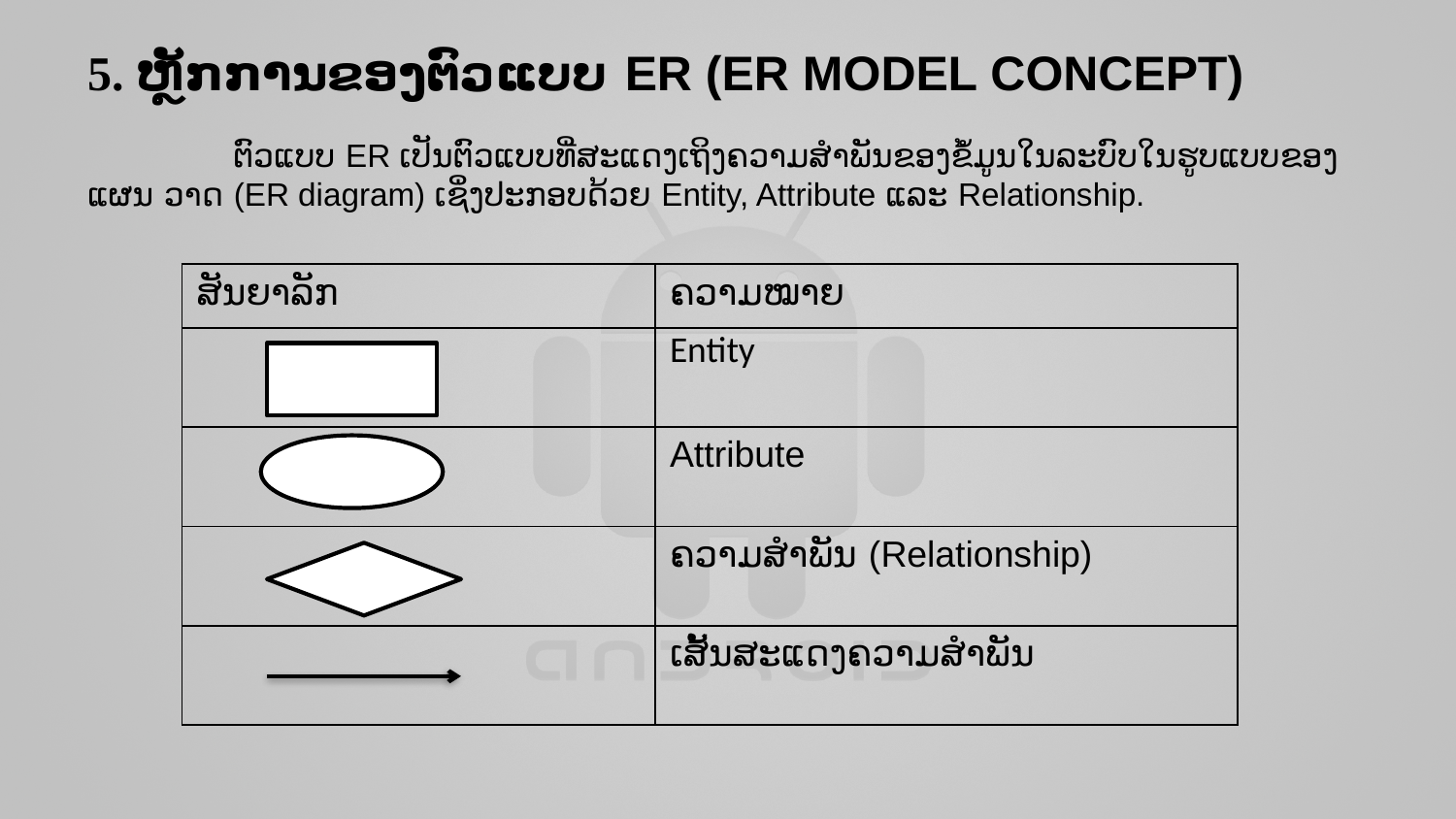

# 5. ຫຼັກການຂອງຕົວແບບ ER (ER MODEL CONCEPT)
	ຕົວແບບ ER ເປັນຕົວແບບທີ່ສະແດງເຖິງຄວາມສຳພັນຂອງຂໍ້ມູນໃນລະບົບໃນຮູບແບບຂອງແຜນ ວາດ (ER diagram) ເຊິ່ງປະກອບດ້ວຍ Entity, Attribute ແລະ Relationship.

| ສັນຍາລັກ | ຄວາມໝາຍ |
| --- | --- |
|  | Entity |
|  | Attribute |
|  | ຄວາມສຳພັນ (Relationship) |
|  | ເສັ້ນສະແດງຄວາມສໍາພັນ |